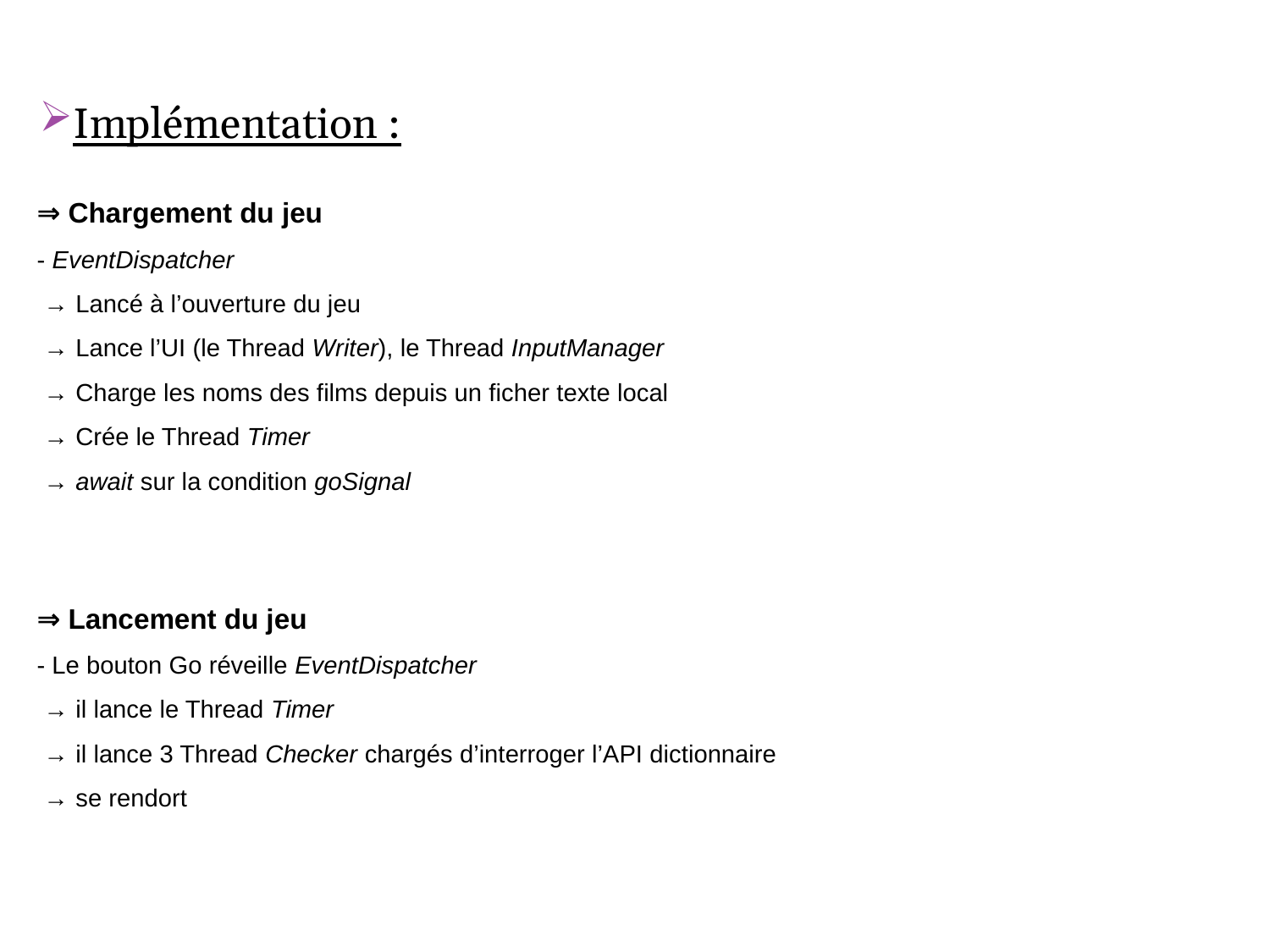

Implémentation :

⇒ Chargement du jeu
- EventDispatcher
 → Lancé à l’ouverture du jeu
 → Lance l’UI (le Thread Writer), le Thread InputManager
 → Charge les noms des films depuis un ficher texte local
 → Crée le Thread Timer
 → await sur la condition goSignal

⇒ Lancement du jeu
- Le bouton Go réveille EventDispatcher
 → il lance le Thread Timer
 → il lance 3 Thread Checker chargés d’interroger l’API dictionnaire
 → se rendort